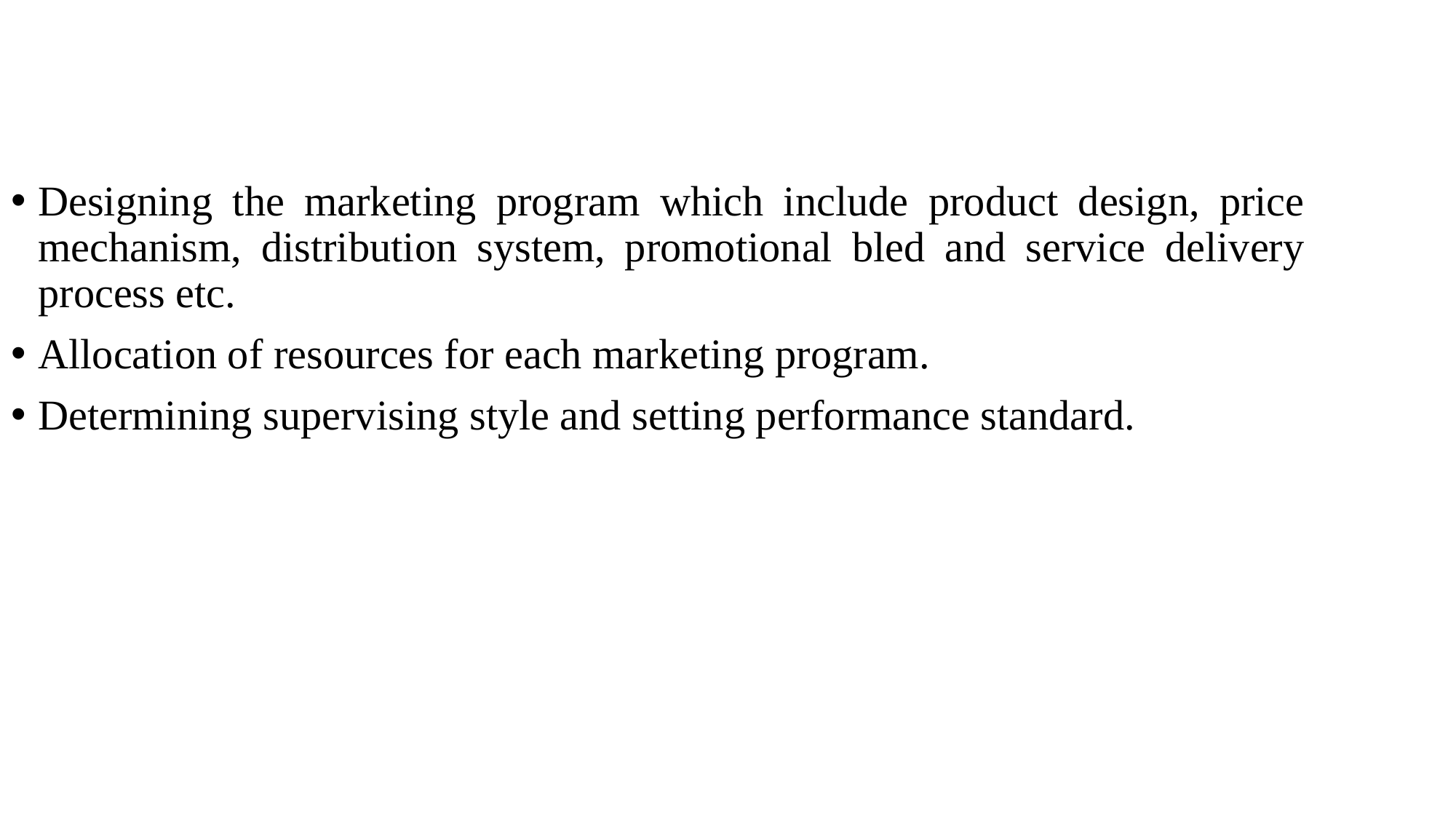

Designing the marketing program which include product design, price mechanism, distribution system, promotional bled and service delivery process etc.
Allocation of resources for each marketing program.
Determining supervising style and setting performance standard.